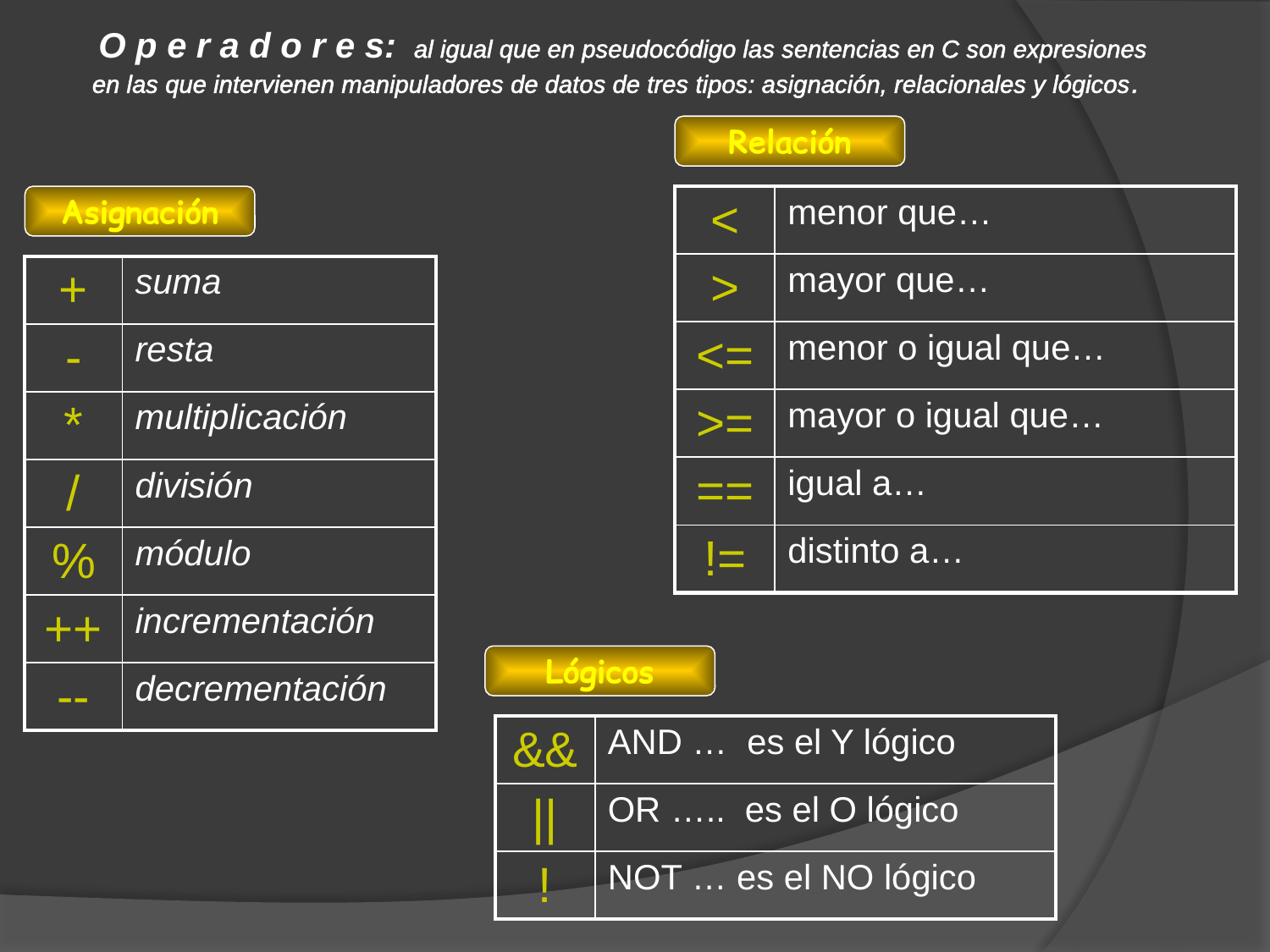

O p e r a d o r e s:  al igual que en pseudocódigo las sentencias en C son expresiones
en las que intervienen manipuladores de datos de tres tipos: asignación, relacionales y lógicos.
 Relación
 Asignación
| < | menor que… |
| --- | --- |
| > | mayor que… |
| <= | menor o igual que… |
| >= | mayor o igual que… |
| == | igual a… |
| != | distinto a… |
| + | suma |
| --- | --- |
| - | resta |
| \* | multiplicación |
| / | división |
| % | módulo |
| ++ | incrementación |
| -- | decrementación |
 Lógicos
| && | AND … es el Y lógico |
| --- | --- |
| || | OR ….. es el O lógico |
| ! | NOT … es el NO lógico |